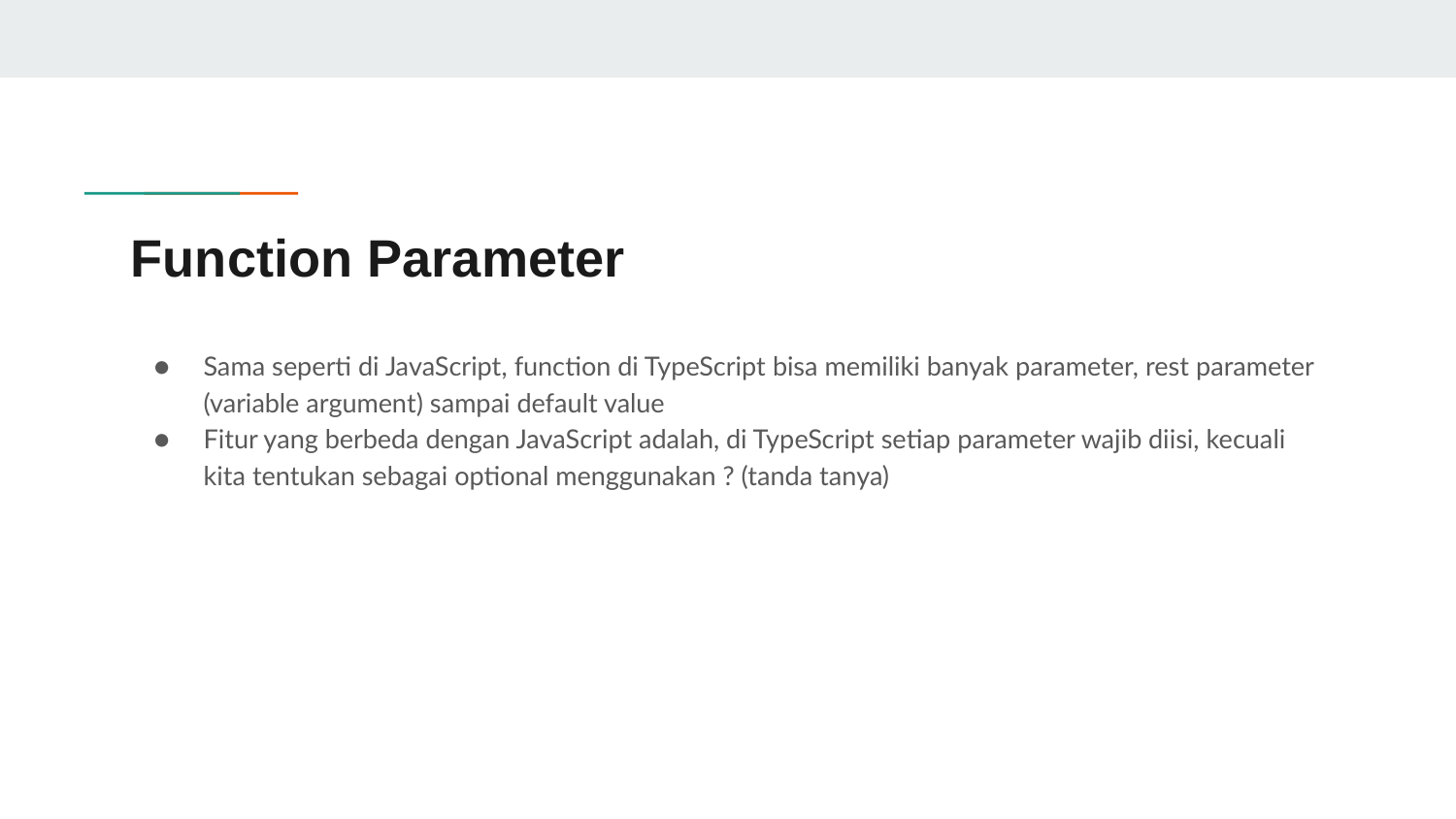

# Function Parameter
Sama seperti di JavaScript, function di TypeScript bisa memiliki banyak parameter, rest parameter (variable argument) sampai default value
Fitur yang berbeda dengan JavaScript adalah, di TypeScript setiap parameter wajib diisi, kecuali kita tentukan sebagai optional menggunakan ? (tanda tanya)